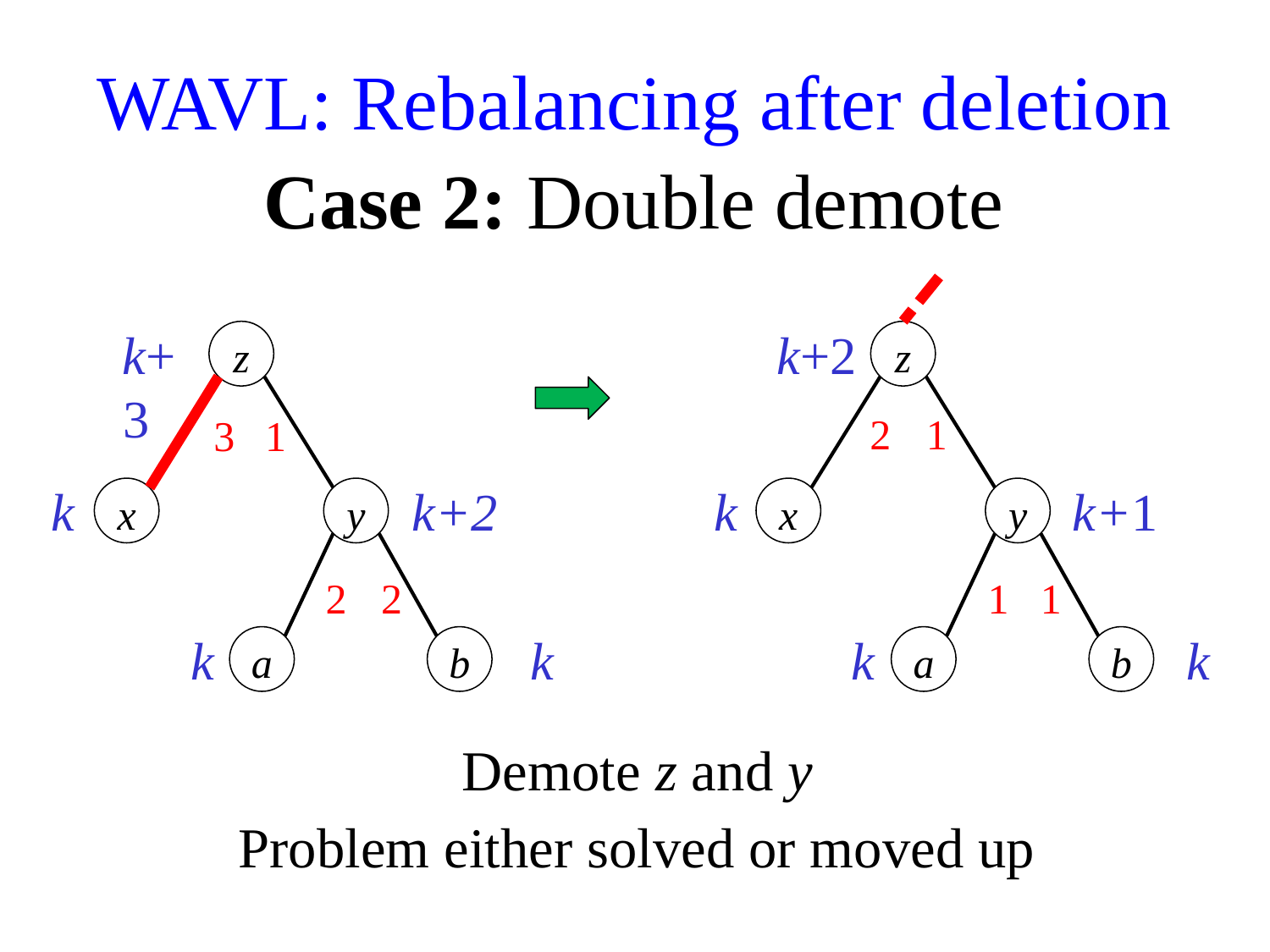

WAVL: Rebalancing after deletion
Case 2: Double demote
 k+2
z
 2
 1
 k
k+1
x
y
 1
 1
 k
 k
a
b
 k+3
z

 3
 1
 k
 k+2
x
y
 2
 2
 k
 k
a
b
Demote z and y
Problem either solved or moved up